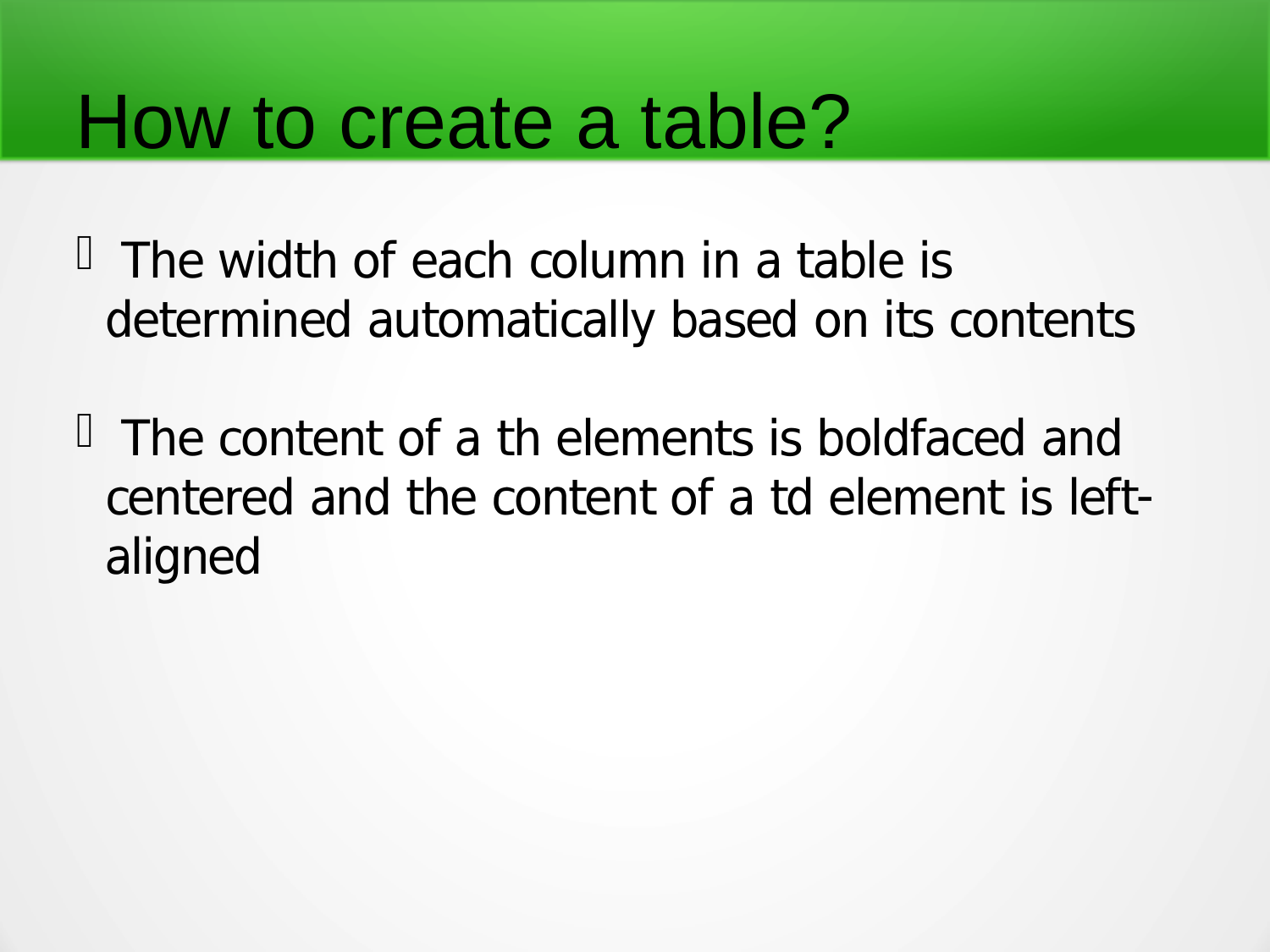

How to create a table?
 The width of each column in a table is determined automatically based on its contents

 The content of a th elements is boldfaced and centered and the content of a td element is left-aligned